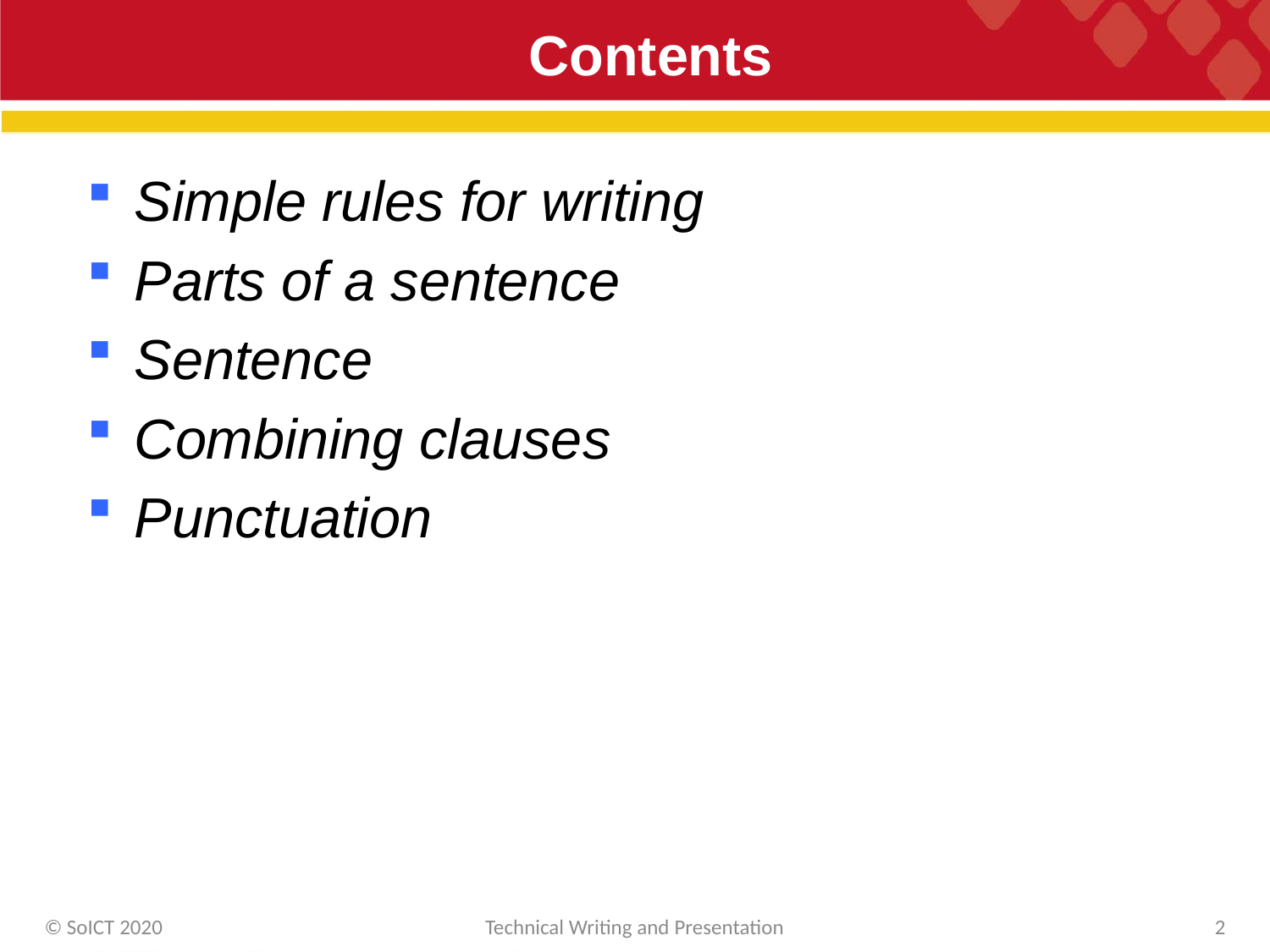

# Contents
Simple rules for writing
Parts of a sentence
Sentence
Combining clauses
Punctuation

© SoICT 2020
Technical Writing and Presentation
2